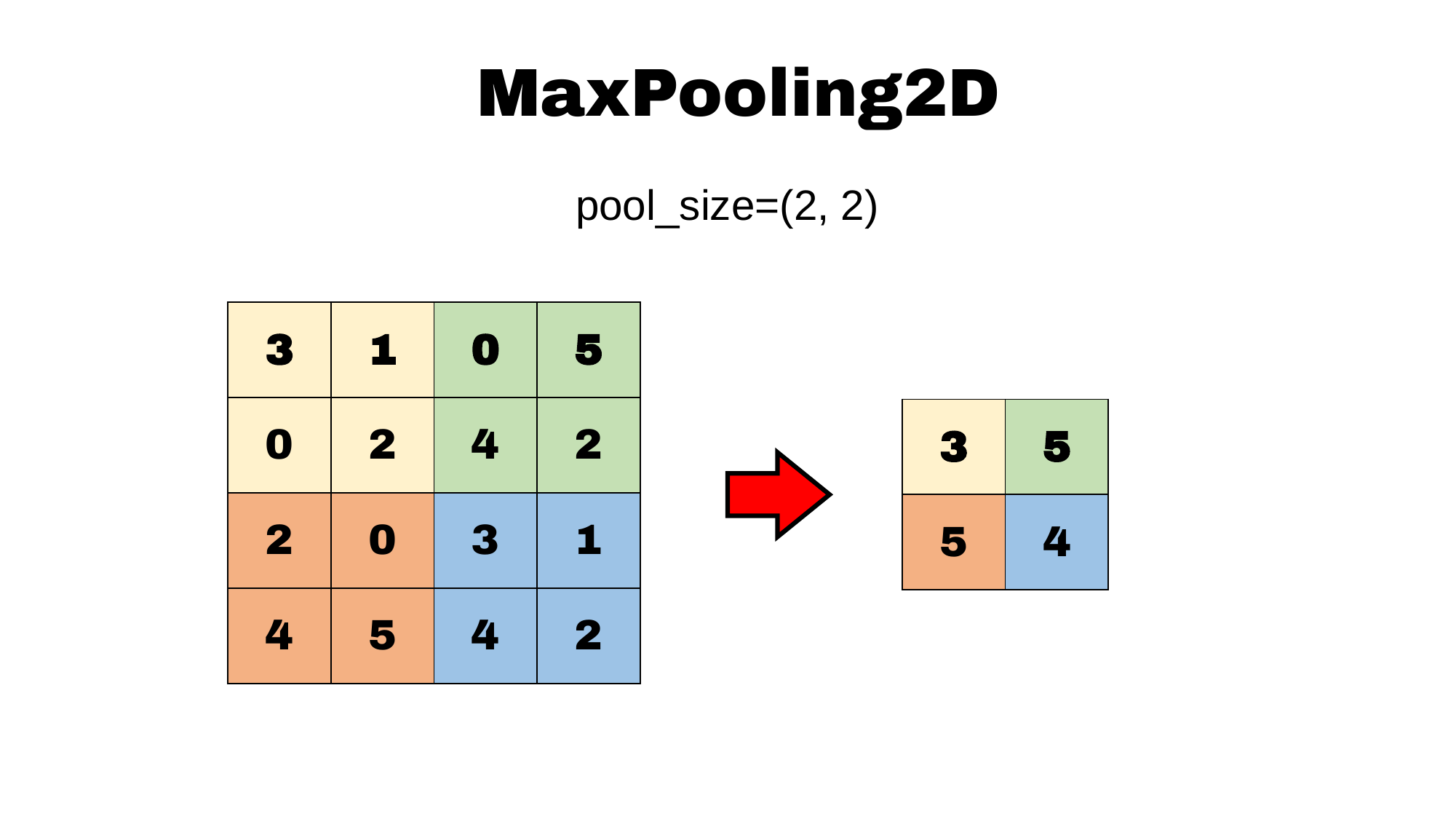

MaxPooling2D
pool_size=(2, 2)
| 3 | 1 | 0 | 5 |
| --- | --- | --- | --- |
| 0 | 2 | 4 | 2 |
| 2 | 0 | 3 | 1 |
| 4 | 5 | 4 | 2 |
| 3 | 5 |
| --- | --- |
| 5 | 4 |